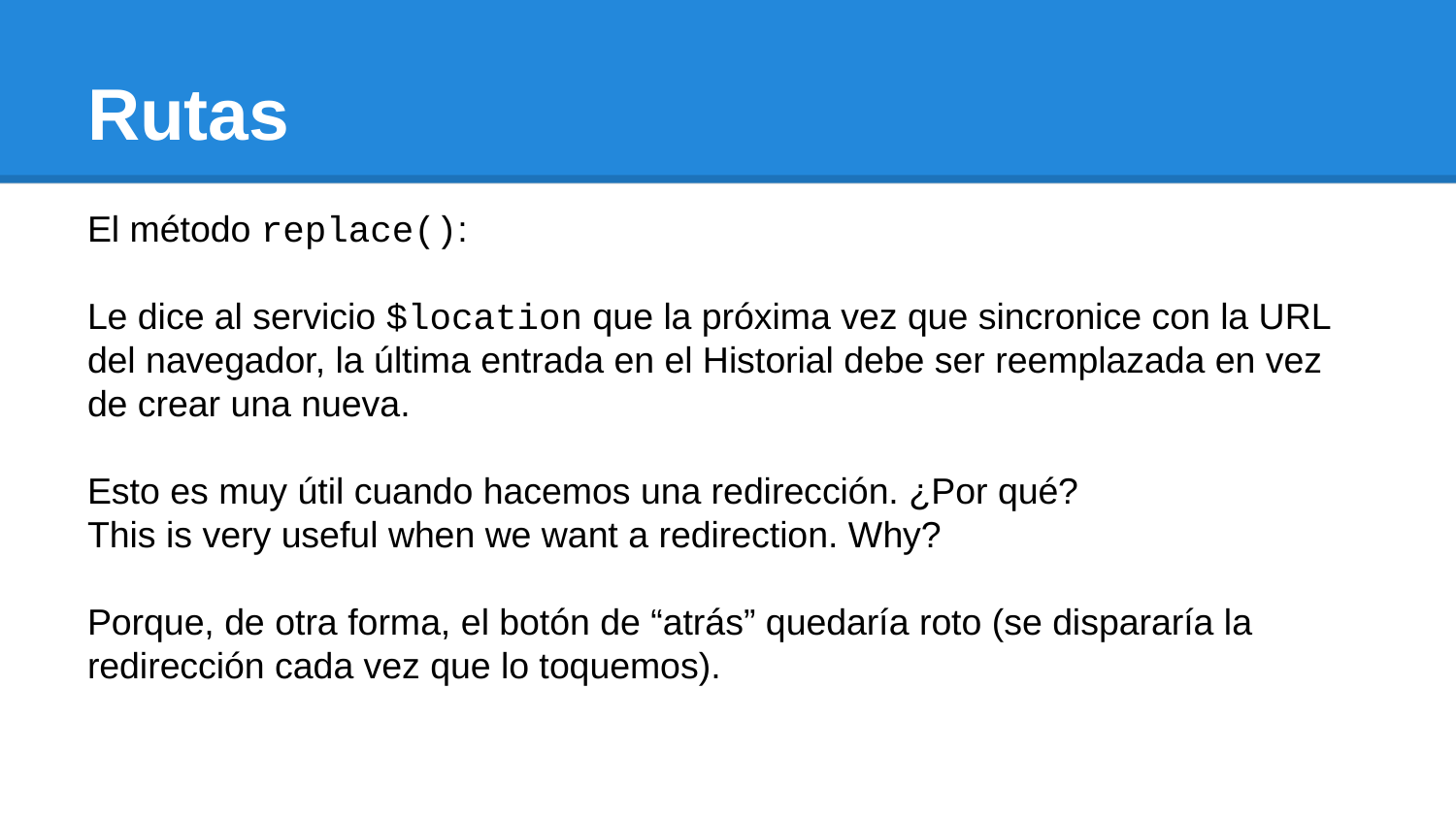

# Rutas
El método replace():

Le dice al servicio $location que la próxima vez que sincronice con la URL del navegador, la última entrada en el Historial debe ser reemplazada en vez de crear una nueva.

Esto es muy útil cuando hacemos una redirección. ¿Por qué?
This is very useful when we want a redirection. Why?

Porque, de otra forma, el botón de “atrás” quedaría roto (se dispararía la redirección cada vez que lo toquemos).